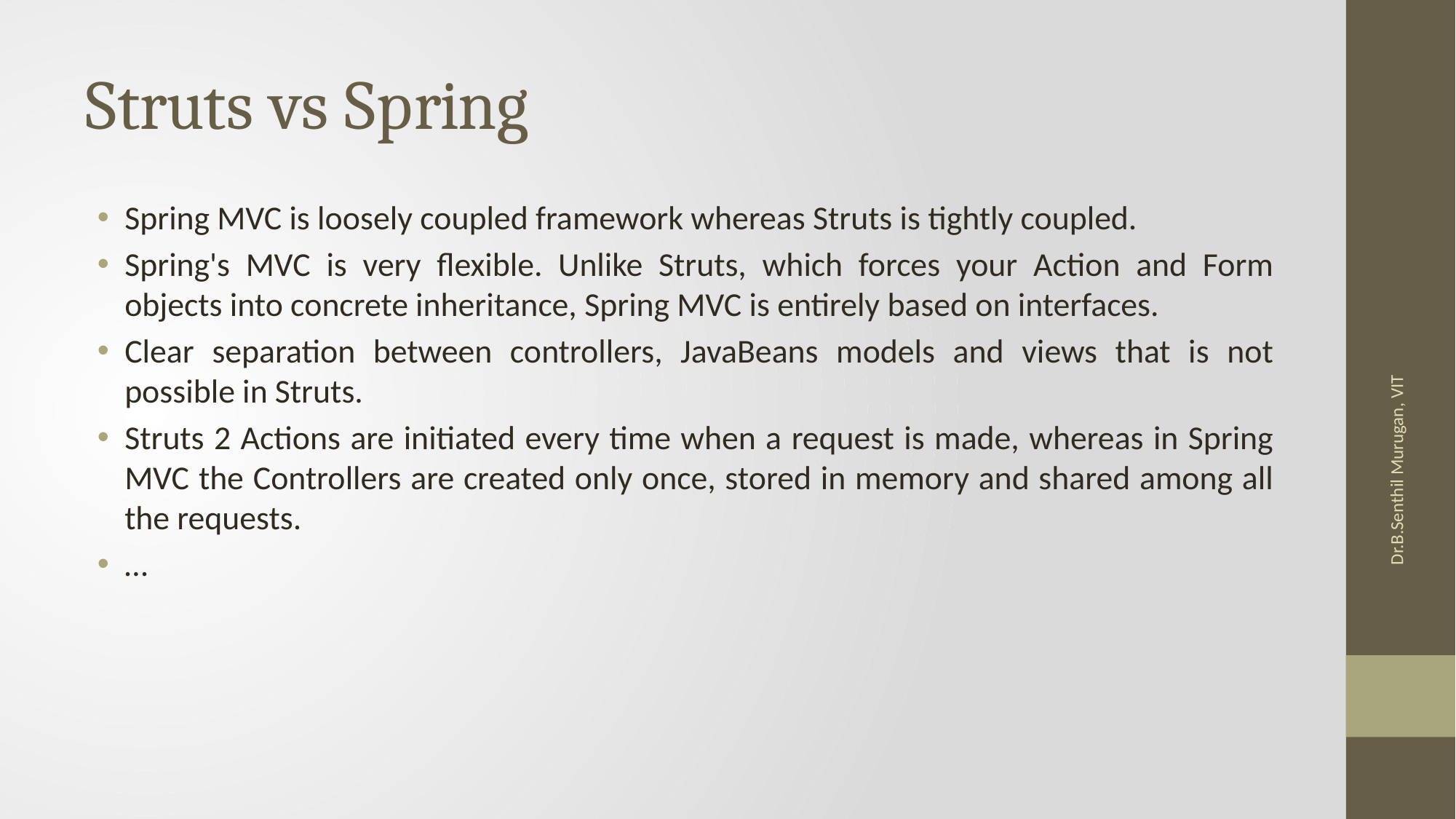

# Struts vs Spring
Spring MVC is loosely coupled framework whereas Struts is tightly coupled.
Spring's MVC is very flexible. Unlike Struts, which forces your Action and Form objects into concrete inheritance, Spring MVC is entirely based on interfaces.
Clear separation between controllers, JavaBeans models and views that is not possible in Struts.
Struts 2 Actions are initiated every time when a request is made, whereas in Spring MVC the Controllers are created only once, stored in memory and shared among all the requests.
…
Dr.B.Senthil Murugan, VIT